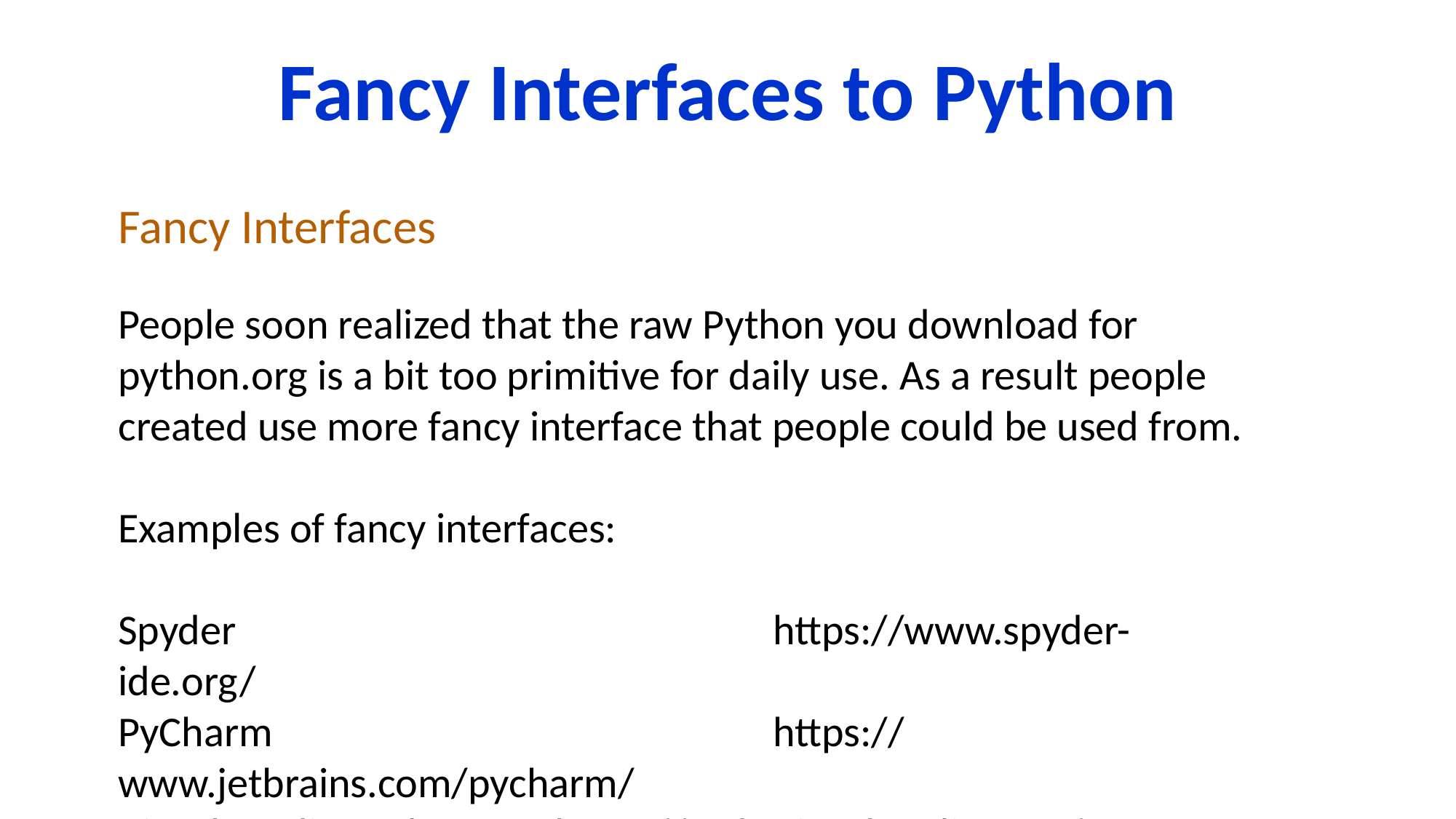

# Fancy Interfaces to Python
Fancy Interfaces

People soon realized that the raw Python you download for python.org is a bit too primitive for daily use. As a result people created use more fancy interface that people could be used from.

Examples of fancy interfaces:

Spyder					https://www.spyder-ide.org/
PyCharm					https://www.jetbrains.com/pycharm/
Visual Studio Code		https://code.visualstudio.com/